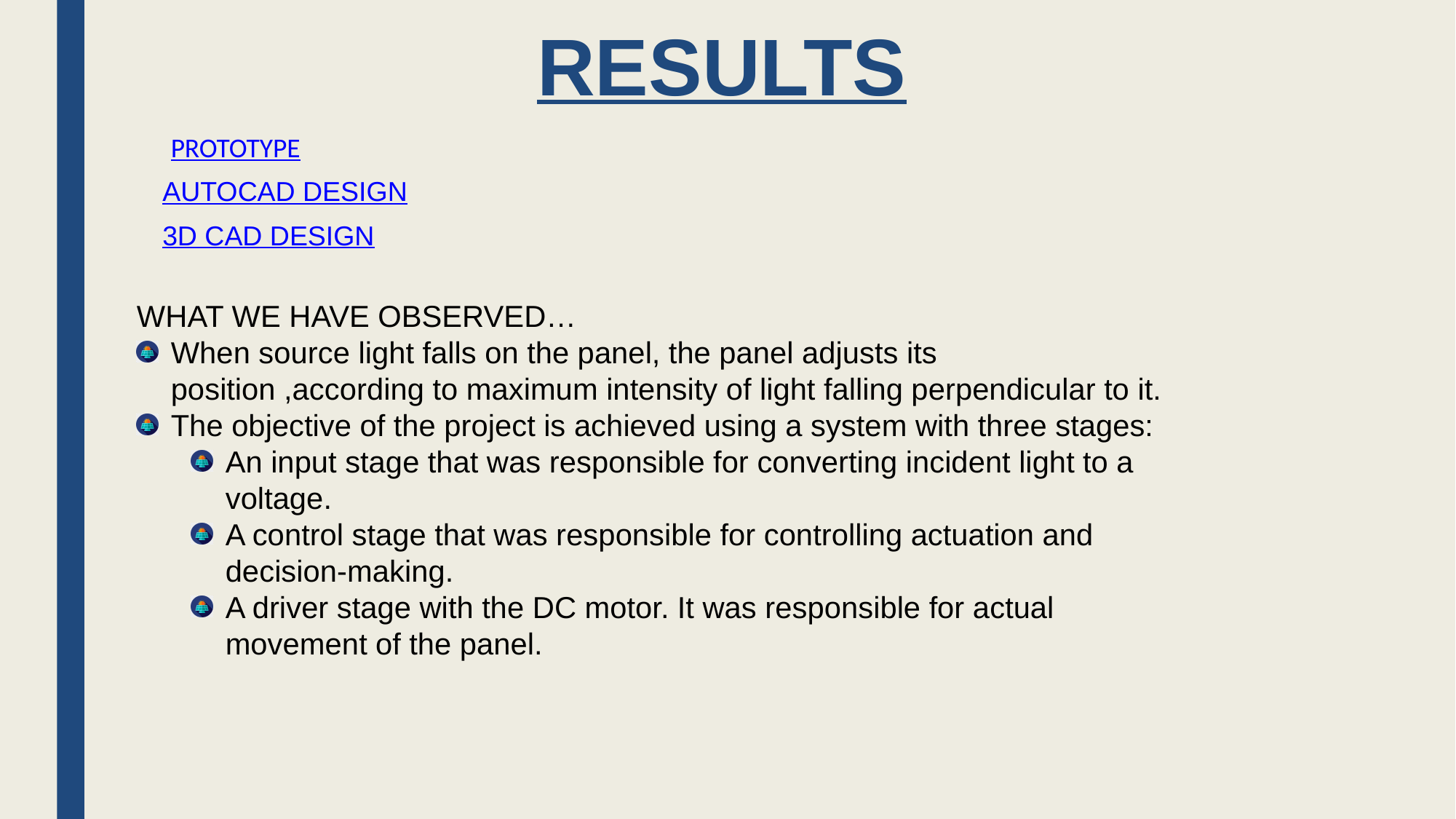

# RESULTS
PROTOTYPE
AUTOCAD DESIGN
3D CAD DESIGN

WHAT WE HAVE OBSERVED…
When source light falls on the panel, the panel adjusts its position ,according to maximum intensity of light falling perpendicular to it.
The objective of the project is achieved using a system with three stages:
An input stage that was responsible for converting incident light to a voltage.
A control stage that was responsible for controlling actuation and decision-making.
A driver stage with the DC motor. It was responsible for actual movement of the panel.